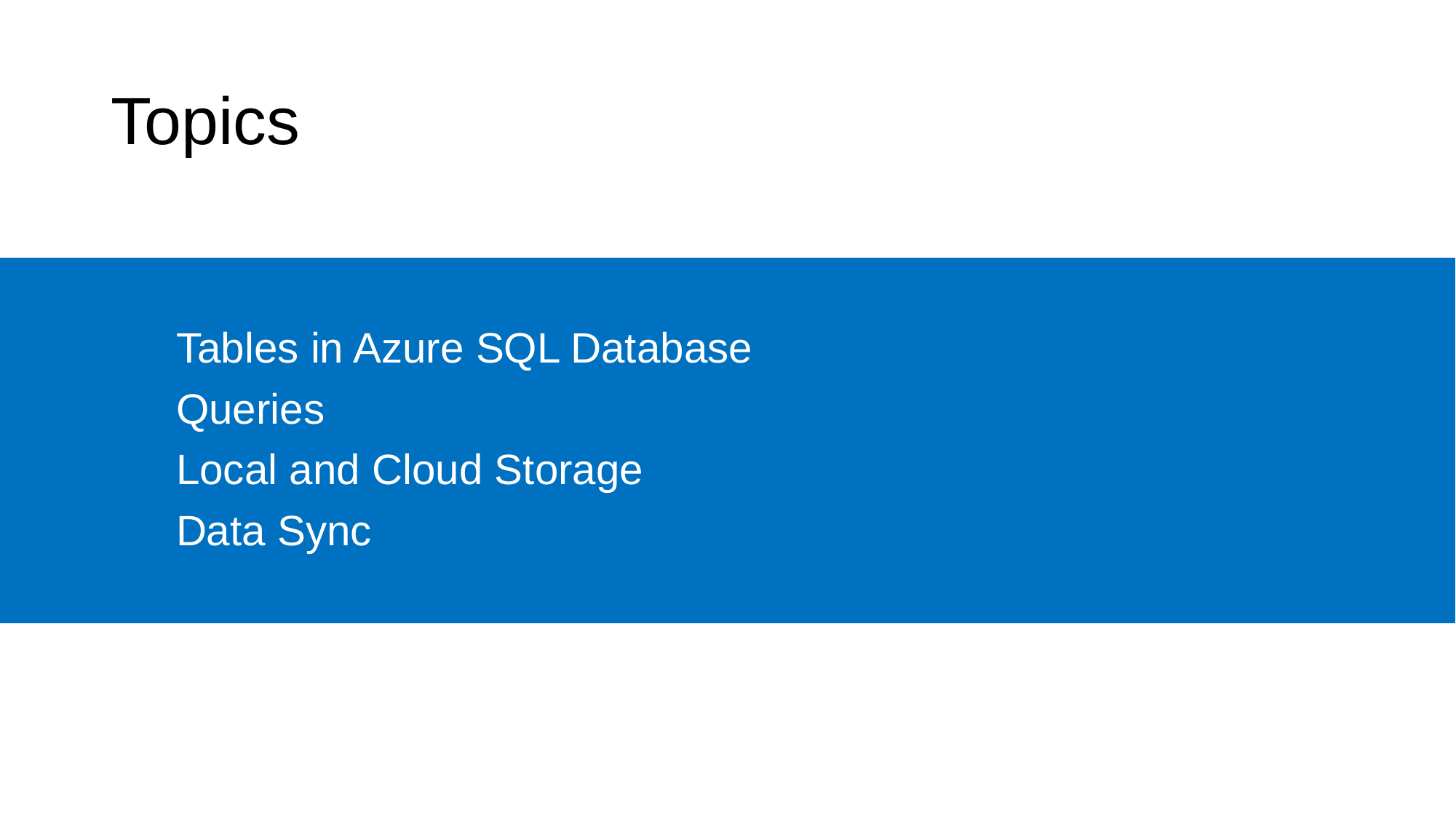

# Topics
Tables in Azure SQL Database
Queries
Local and Cloud Storage
Data Sync